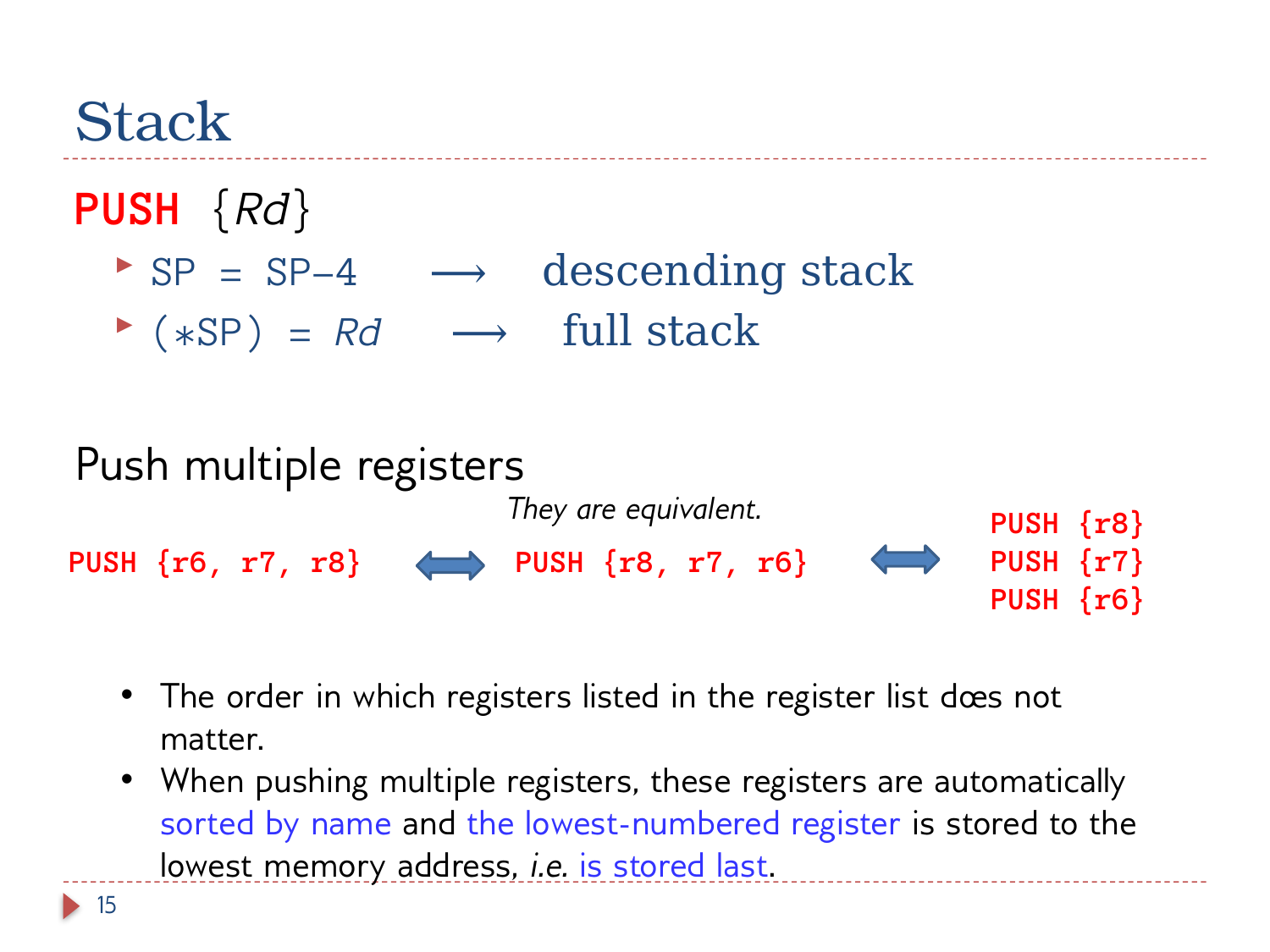

# Stack
PUSH {Rd}
SP = SP-4   ⟶    descending stack
(*SP) = Rd     ⟶    full stack

Push multiple registers

They are equivalent.
PUSH {r8}
PUSH {r7}
PUSH {r6}
PUSH {r6, r7, r8}
PUSH {r8, r7, r6}

The order in which registers listed in the register list does not matter.
When pushing multiple registers, these registers are automatically sorted by name and the lowest-numbered register is stored to the lowest memory address, i.e. is stored last.
15